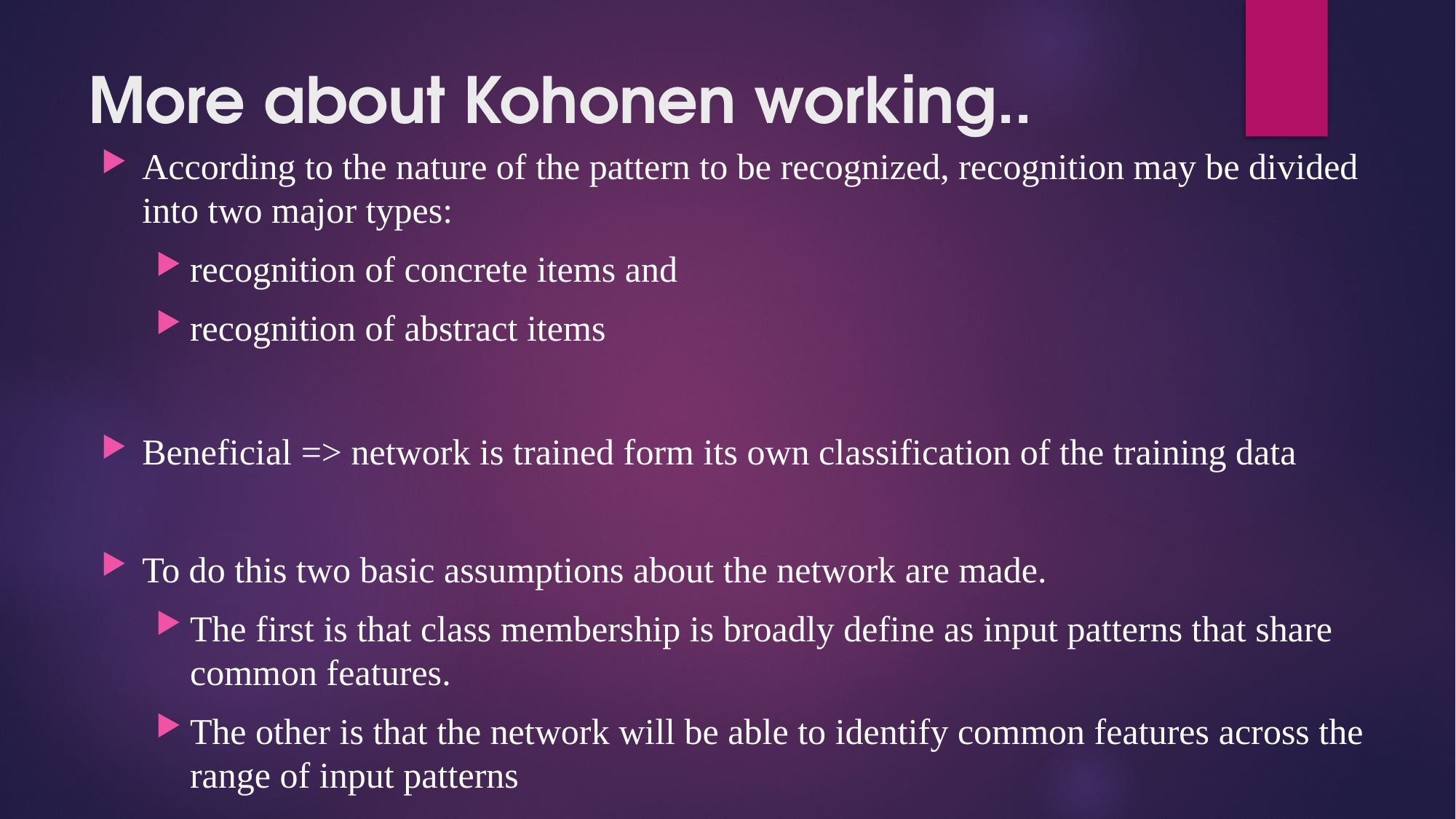

# More about Kohonen working..
According to the nature of the pattern to be recognized, recognition may be divided into two major types:
recognition of concrete items and
recognition of abstract items

Beneficial => network is trained form its own classification of the training data

To do this two basic assumptions about the network are made.
The first is that class membership is broadly define as input patterns that share common features.
The other is that the network will be able to identify common features across the range of input patterns